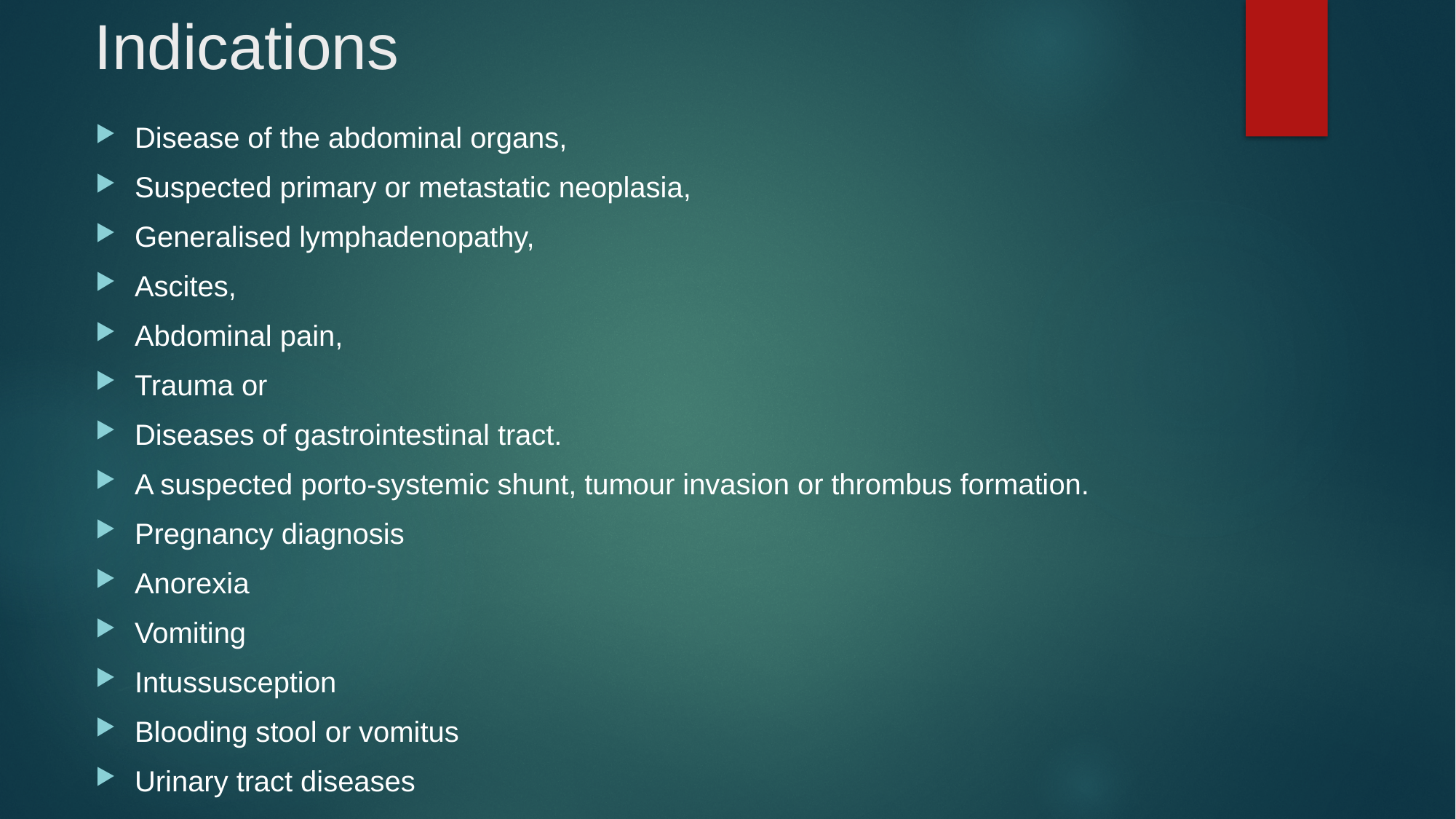

# Indications
3
Disease of the abdominal organs,
Suspected primary or metastatic neoplasia,
Generalised lymphadenopathy,
Ascites,
Abdominal pain,
Trauma or
Diseases of gastrointestinal tract.
A suspected porto-systemic shunt, tumour invasion or thrombus formation.
Pregnancy diagnosis
Anorexia
Vomiting
Intussusception
Blooding stool or vomitus
Urinary tract diseases